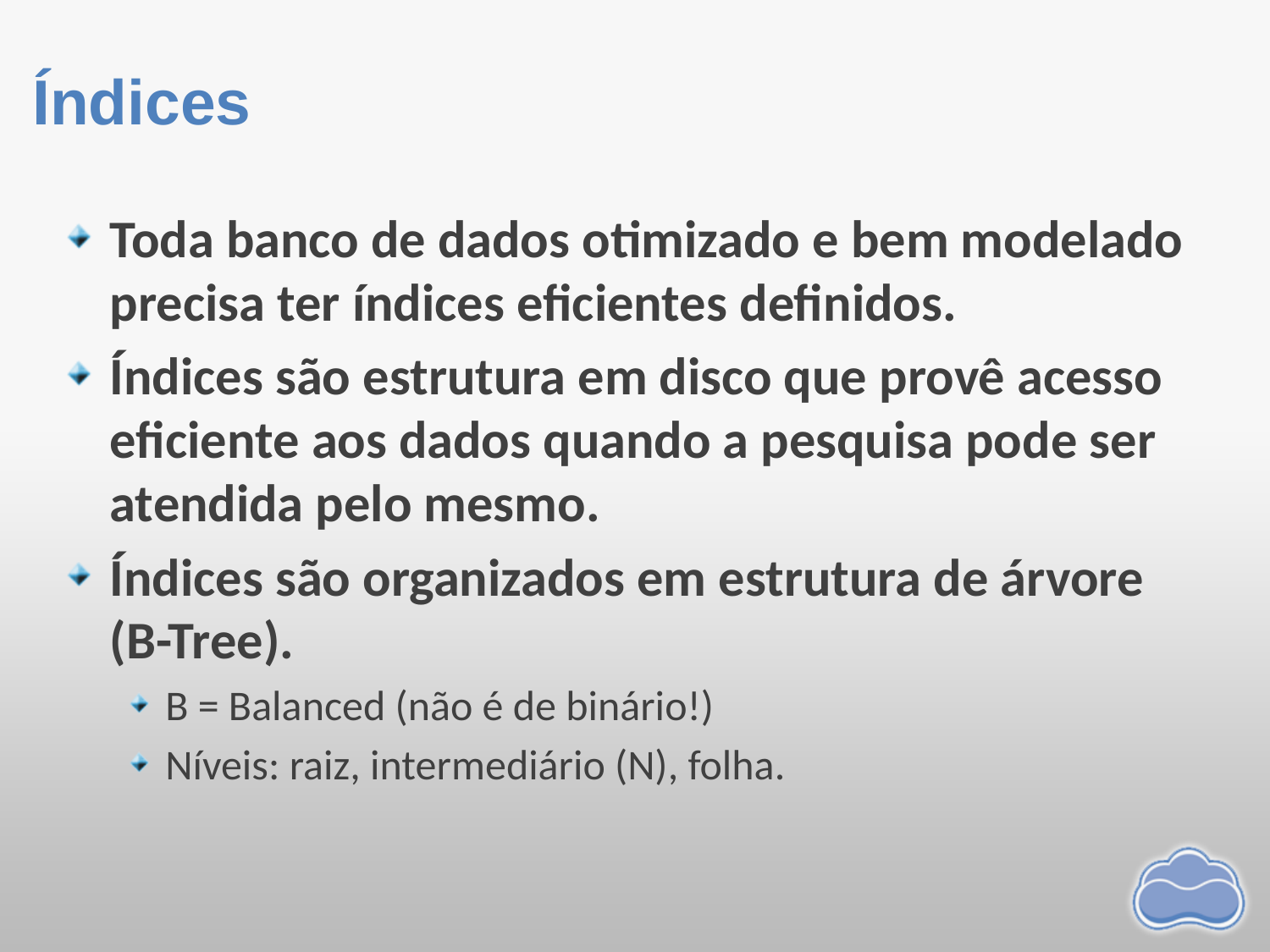

# Índices
Toda banco de dados otimizado e bem modelado precisa ter índices eficientes definidos.
Índices são estrutura em disco que provê acesso eficiente aos dados quando a pesquisa pode ser atendida pelo mesmo.
Índices são organizados em estrutura de árvore (B-Tree).
B = Balanced (não é de binário!)
Níveis: raiz, intermediário (N), folha.